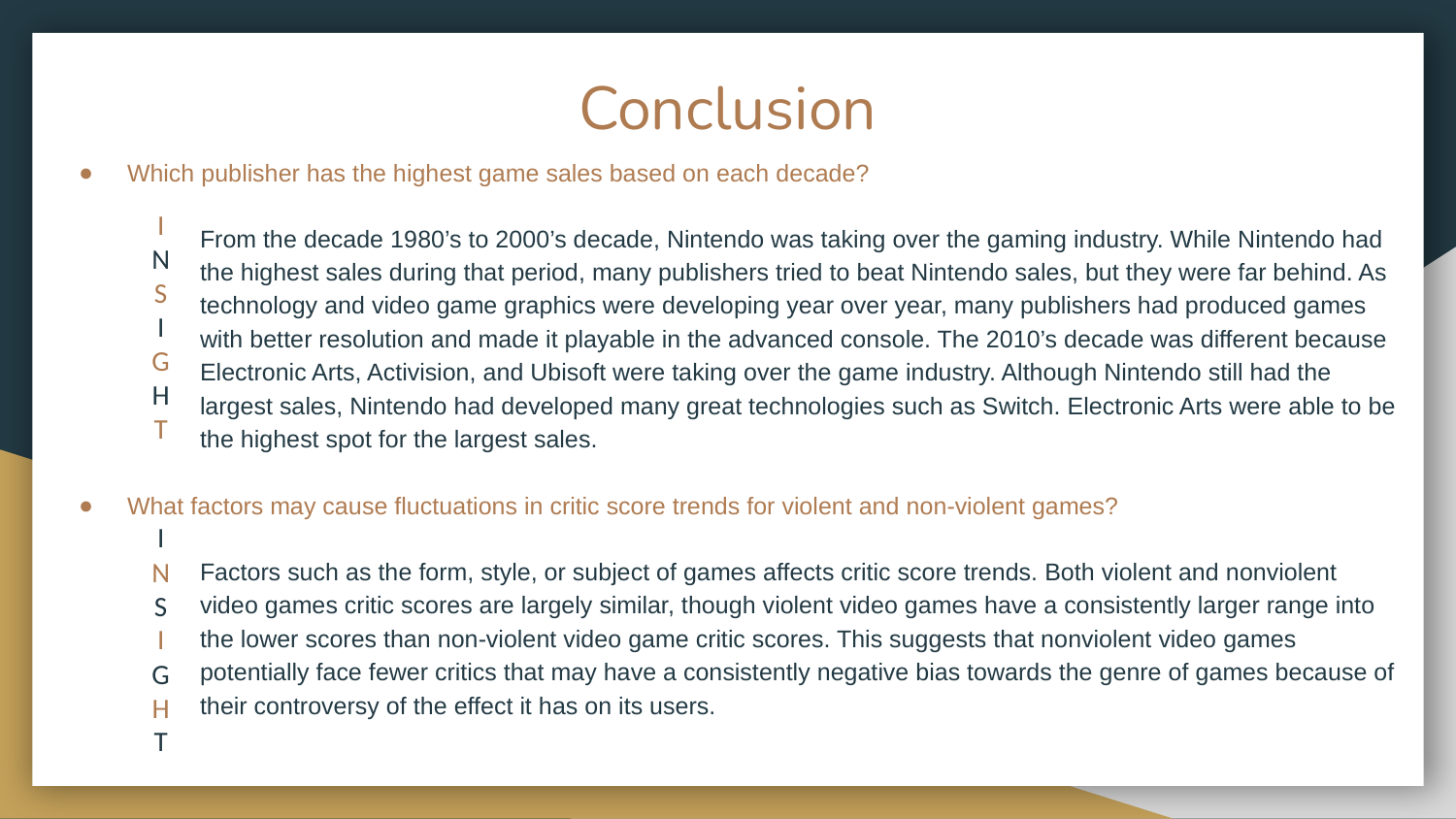

# Conclusion

Which publisher has the highest game sales based on each decade?
From the decade 1980’s to 2000’s decade, Nintendo was taking over the gaming industry. While Nintendo had the highest sales during that period, many publishers tried to beat Nintendo sales, but they were far behind. As technology and video game graphics were developing year over year, many publishers had produced games with better resolution and made it playable in the advanced console. The 2010’s decade was different because Electronic Arts, Activision, and Ubisoft were taking over the game industry. Although Nintendo still had the largest sales, Nintendo had developed many great technologies such as Switch. Electronic Arts were able to be the highest spot for the largest sales.

What factors may cause fluctuations in critic score trends for violent and non-violent games?
Factors such as the form, style, or subject of games affects critic score trends. Both violent and nonviolent video games critic scores are largely similar, though violent video games have a consistently larger range into the lower scores than non-violent video game critic scores. This suggests that nonviolent video games potentially face fewer critics that may have a consistently negative bias towards the genre of games because of their controversy of the effect it has on its users.

I
N
S
I
G
H
T
I
N
S
I
G
H
T